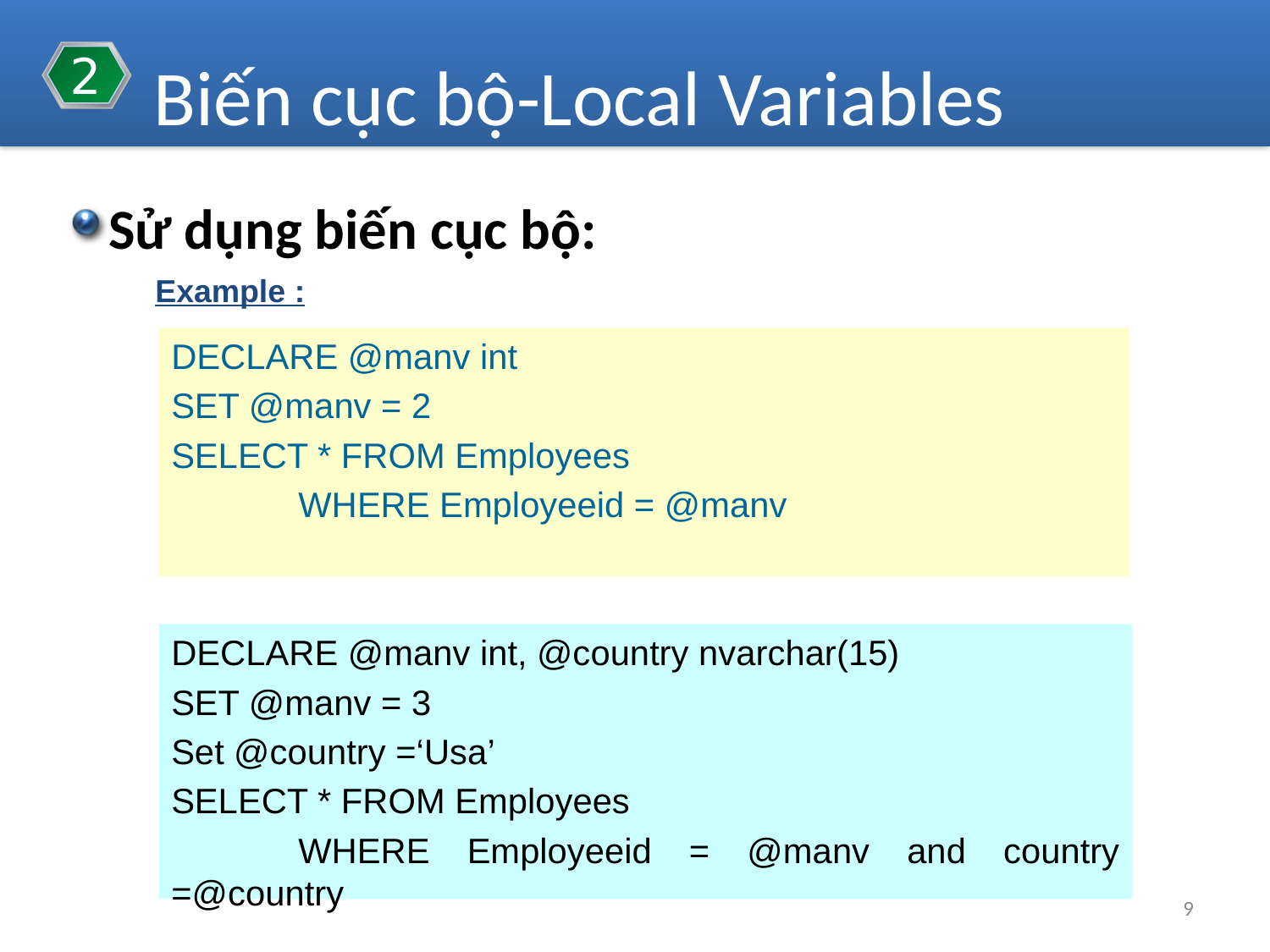

2
Biến cục bộ-Local Variables
Sử dụng biến cục bộ:

Example :
DECLARE @manv int
SET @manv = 2
SELECT * FROM Employees
	WHERE Employeeid = @manv
DECLARE @manv int, @country nvarchar(15)
SET @manv = 3
Set @country =‘Usa’
SELECT * FROM Employees
	WHERE Employeeid = @manv and country =@country
9